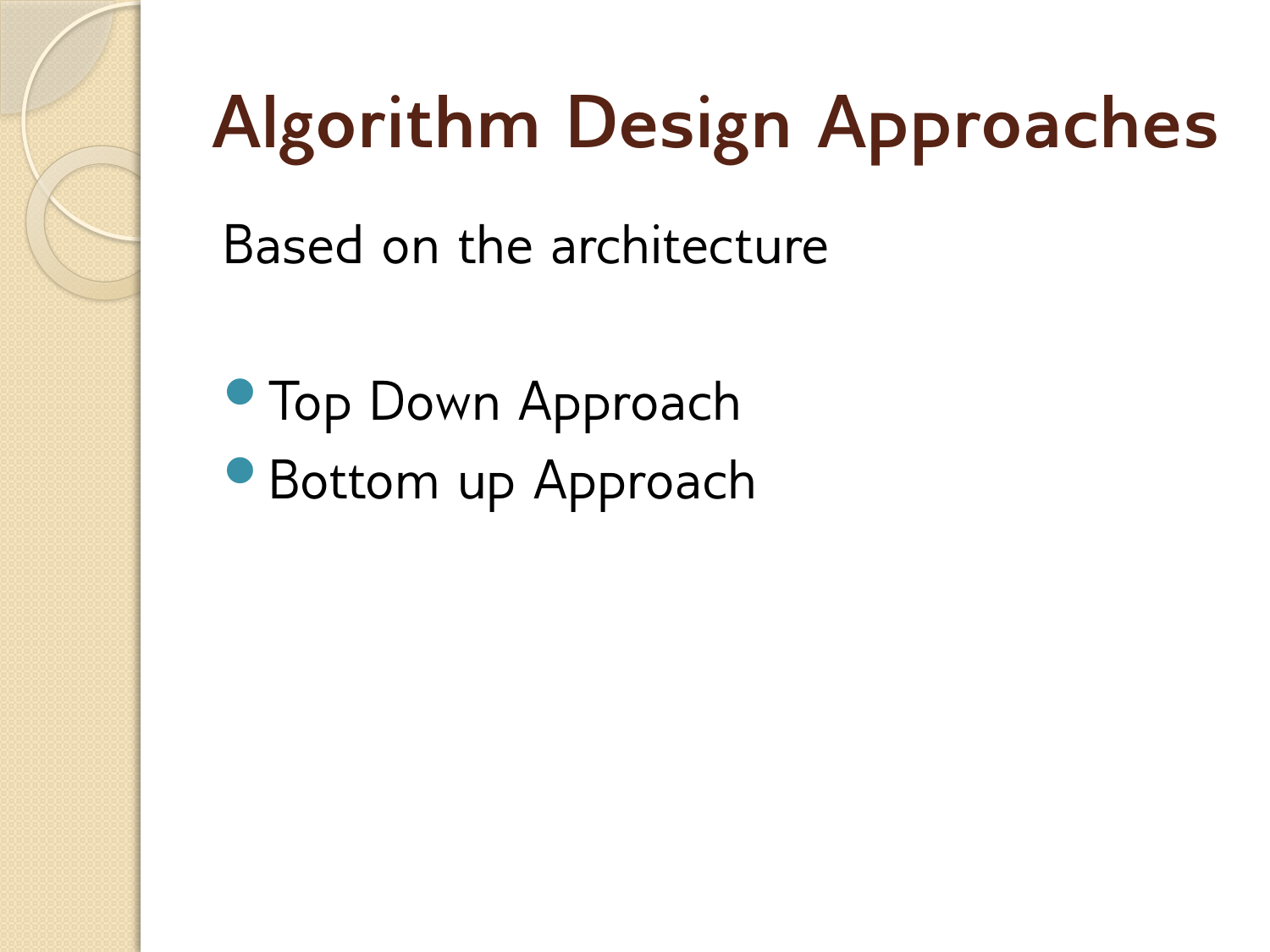

# Algorithm Design Approaches
Based on the architecture

Top Down Approach
Bottom up Approach